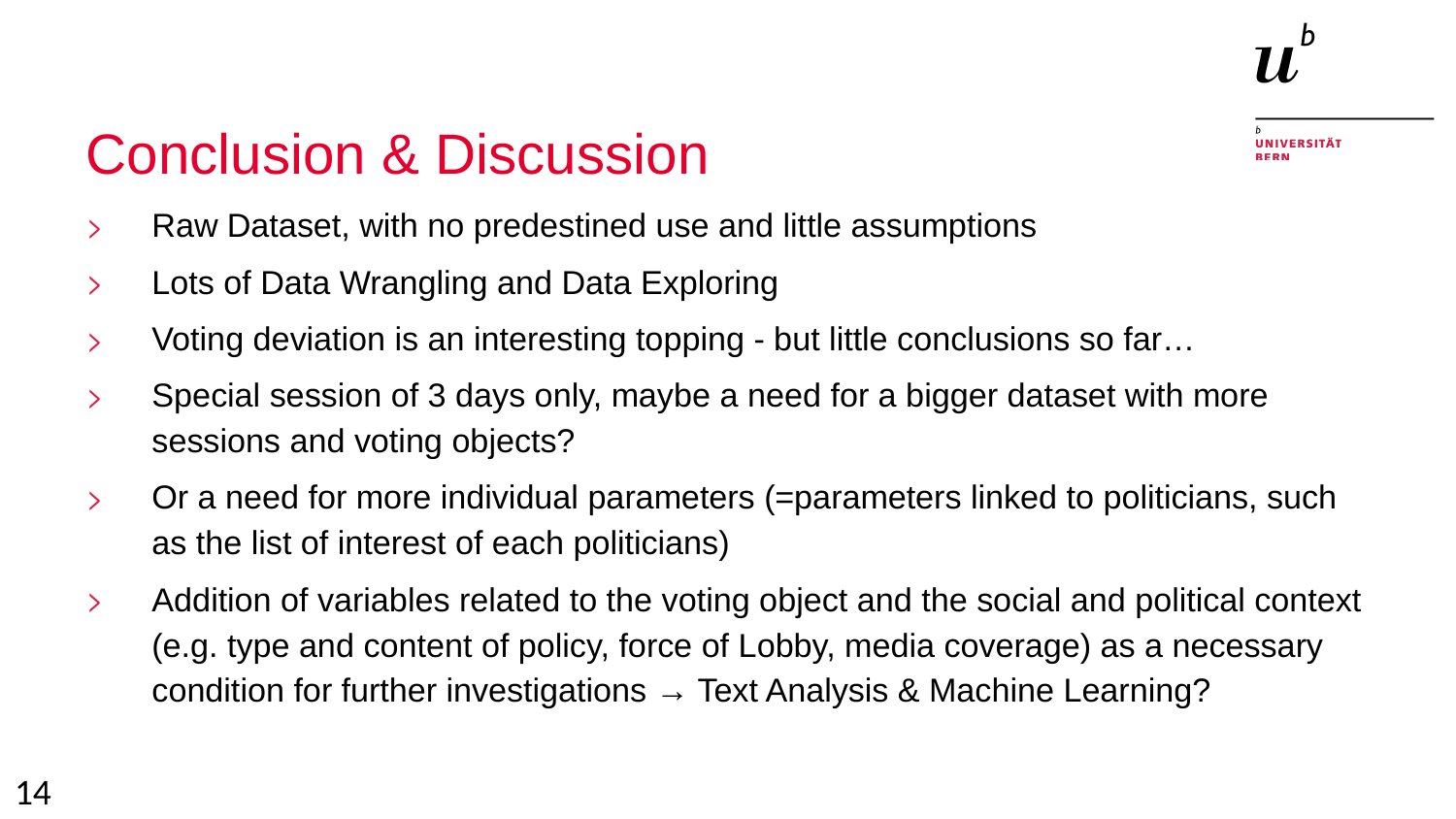

# Conclusion & Discussion
Raw Dataset, with no predestined use and little assumptions
Lots of Data Wrangling and Data Exploring
Voting deviation is an interesting topping - but little conclusions so far…
Special session of 3 days only, maybe a need for a bigger dataset with more sessions and voting objects?
Or a need for more individual parameters (=parameters linked to politicians, such as the list of interest of each politicians)
Addition of variables related to the voting object and the social and political context (e.g. type and content of policy, force of Lobby, media coverage) as a necessary condition for further investigations → Text Analysis & Machine Learning?

14